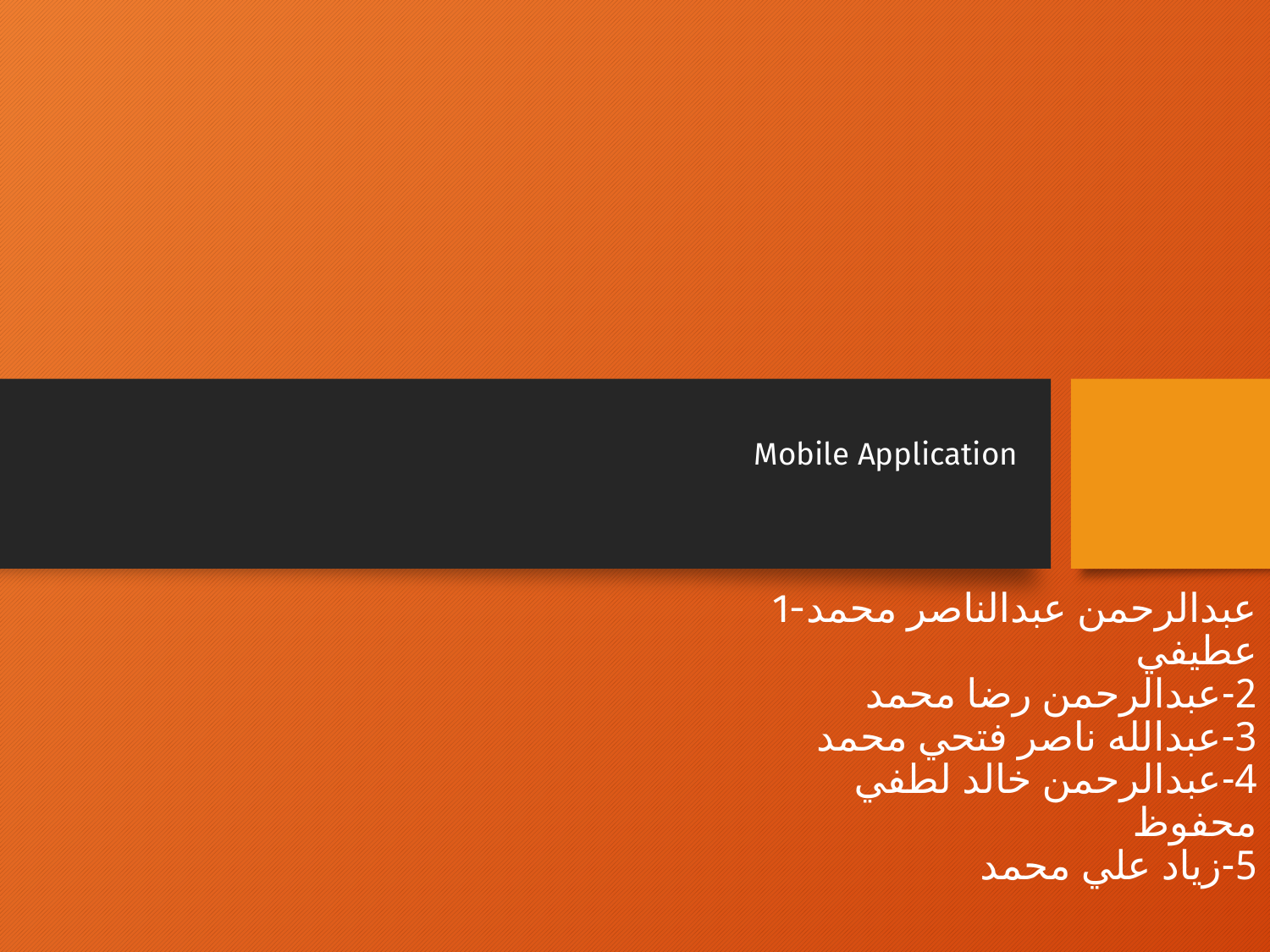

# Mobile Application
1-عبدالرحمن عبدالناصر محمد عطيفي
2-عبدالرحمن رضا محمد
3-عبدالله ناصر فتحي محمد
4-عبدالرحمن خالد لطفي محفوظ
5-زياد علي محمد